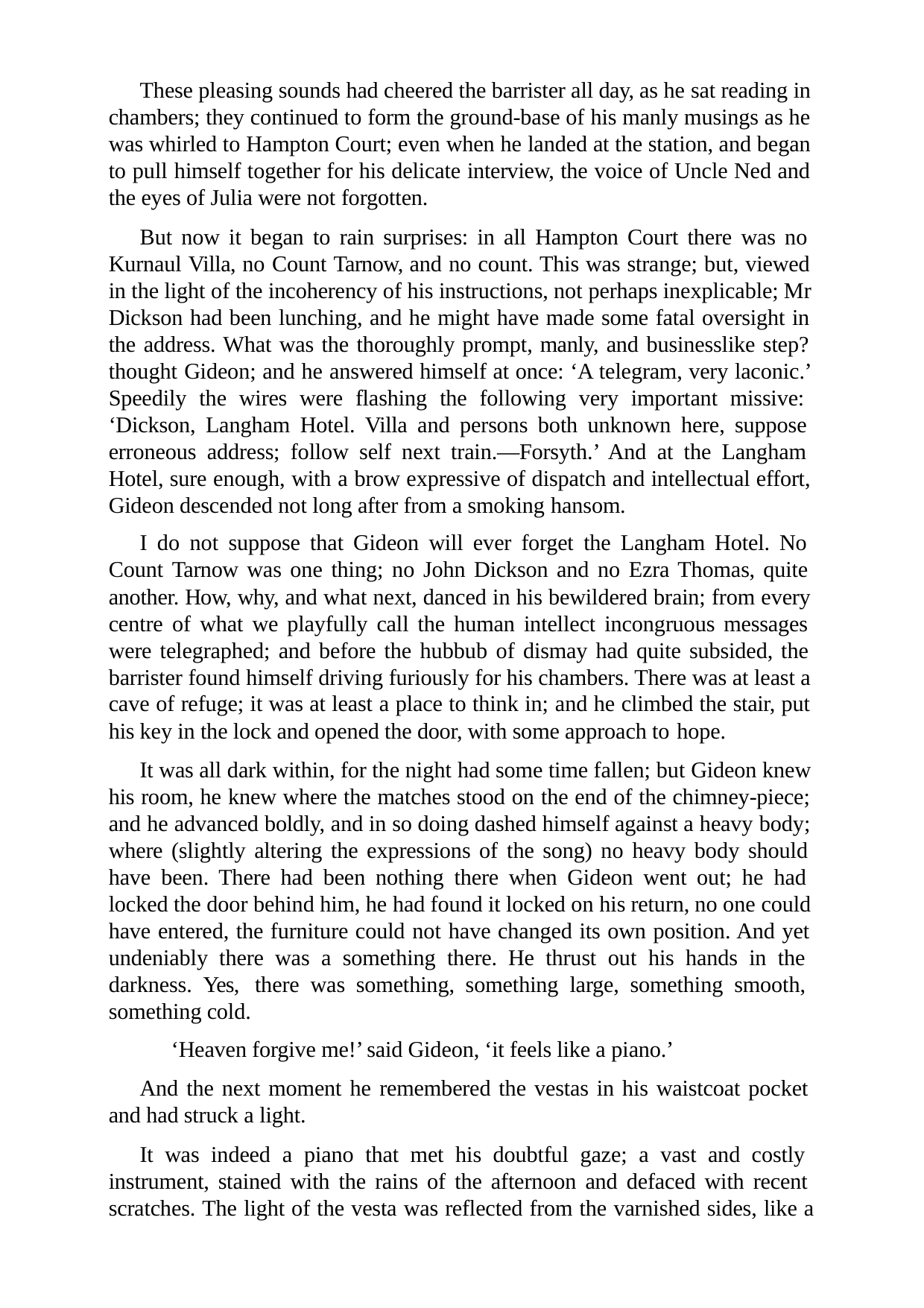

These pleasing sounds had cheered the barrister all day, as he sat reading in  chambers; they continued to form the ground-base of his manly musings as he  was whirled to Hampton Court; even when he landed at the station, and began  to pull himself together for his delicate interview, the voice of Uncle Ned and  the eyes of Julia were not forgotten.
But now it began to rain surprises: in all Hampton Court there was no  Kurnaul Villa, no Count Tarnow, and no count. This was strange; but, viewed  in the light of the incoherency of his instructions, not perhaps inexplicable; Mr  Dickson had been lunching, and he might have made some fatal oversight in  the address. What was the thoroughly prompt, manly, and businesslike step?  thought Gideon; and he answered himself at once: ‘A telegram, very laconic.’  Speedily the wires were flashing the following very important missive:  ‘Dickson, Langham Hotel. Villa and persons both unknown here, suppose  erroneous address; follow self next train.—Forsyth.’ And at the Langham  Hotel, sure enough, with a brow expressive of dispatch and intellectual effort,  Gideon descended not long after from a smoking hansom.
I do not suppose that Gideon will ever forget the Langham Hotel. No  Count Tarnow was one thing; no John Dickson and no Ezra Thomas, quite  another. How, why, and what next, danced in his bewildered brain; from every  centre of what we playfully call the human intellect incongruous messages  were telegraphed; and before the hubbub of dismay had quite subsided, the  barrister found himself driving furiously for his chambers. There was at least a  cave of refuge; it was at least a place to think in; and he climbed the stair, put  his key in the lock and opened the door, with some approach to hope.
It was all dark within, for the night had some time fallen; but Gideon knew  his room, he knew where the matches stood on the end of the chimney-piece;  and he advanced boldly, and in so doing dashed himself against a heavy body;  where (slightly altering the expressions of the song) no heavy body should  have been. There had been nothing there when Gideon went out; he had  locked the door behind him, he had found it locked on his return, no one could  have entered, the furniture could not have changed its own position. And yet  undeniably there was a something there. He thrust out his hands in the  darkness. Yes, there was something, something large, something smooth,  something cold.
‘Heaven forgive me!’ said Gideon, ‘it feels like a piano.’
And the next moment he remembered the vestas in his waistcoat pocket  and had struck a light.
It was indeed a piano that met his doubtful gaze; a vast and costly  instrument, stained with the rains of the afternoon and defaced with recent  scratches. The light of the vesta was reflected from the varnished sides, like a